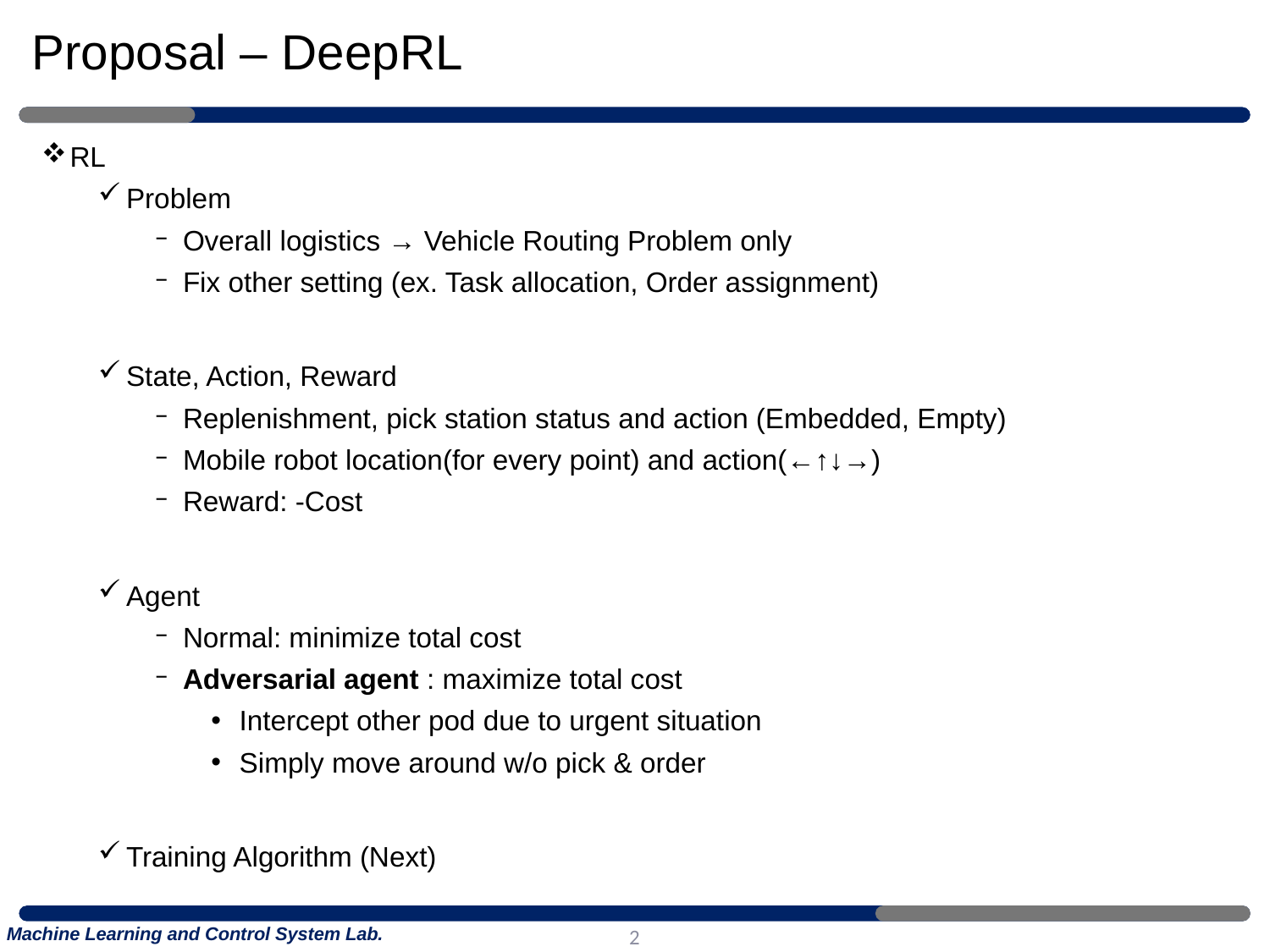

# Proposal – DeepRL
RL
Problem
Overall logistics → Vehicle Routing Problem only
Fix other setting (ex. Task allocation, Order assignment)

State, Action, Reward
Replenishment, pick station status and action (Embedded, Empty)
Mobile robot location(for every point) and action(←↑↓→)
Reward: -Cost

Agent
Normal: minimize total cost
Adversarial agent : maximize total cost
Intercept other pod due to urgent situation
Simply move around w/o pick & order

Training Algorithm (Next)

2